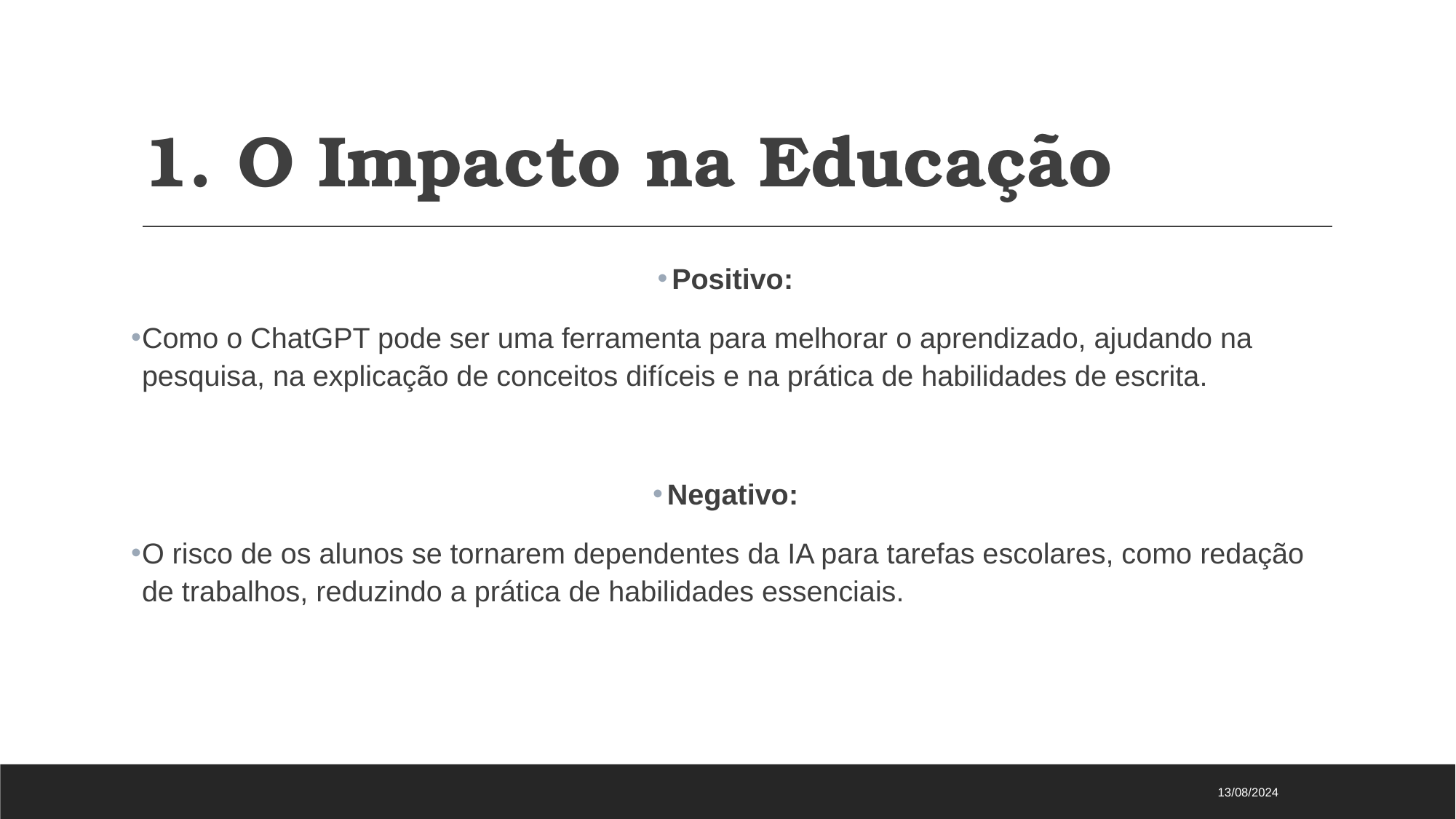

# 1. O Impacto na Educação
Positivo:
Como o ChatGPT pode ser uma ferramenta para melhorar o aprendizado, ajudando na pesquisa, na explicação de conceitos difíceis e na prática de habilidades de escrita.

Negativo:
O risco de os alunos se tornarem dependentes da IA para tarefas escolares, como redação de trabalhos, reduzindo a prática de habilidades essenciais.

13/08/2024